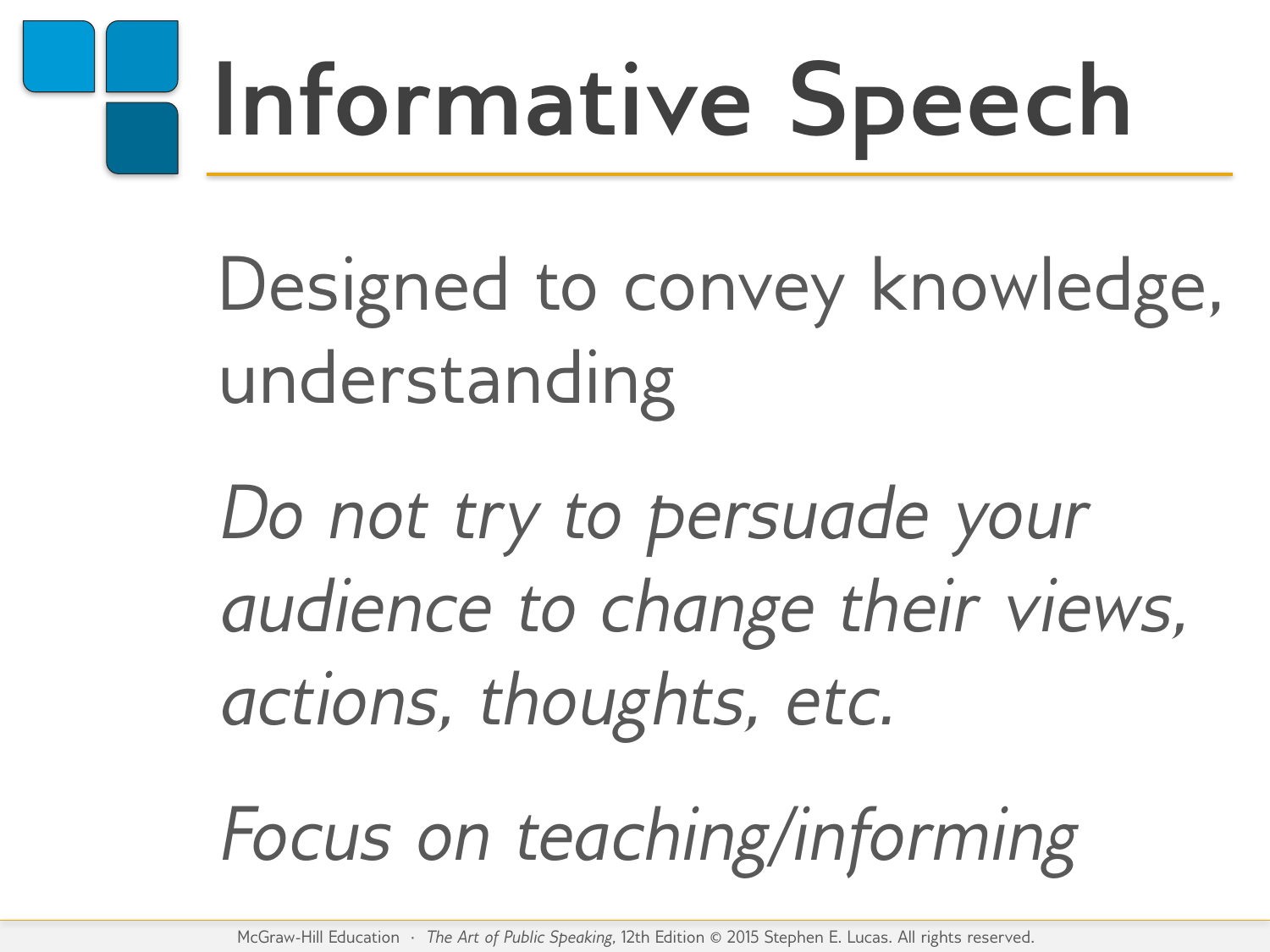

# Informative Speech
Designed to convey knowledge, understanding
Do not try to persuade your audience to change their views, actions, thoughts, etc.
Focus on teaching/informing